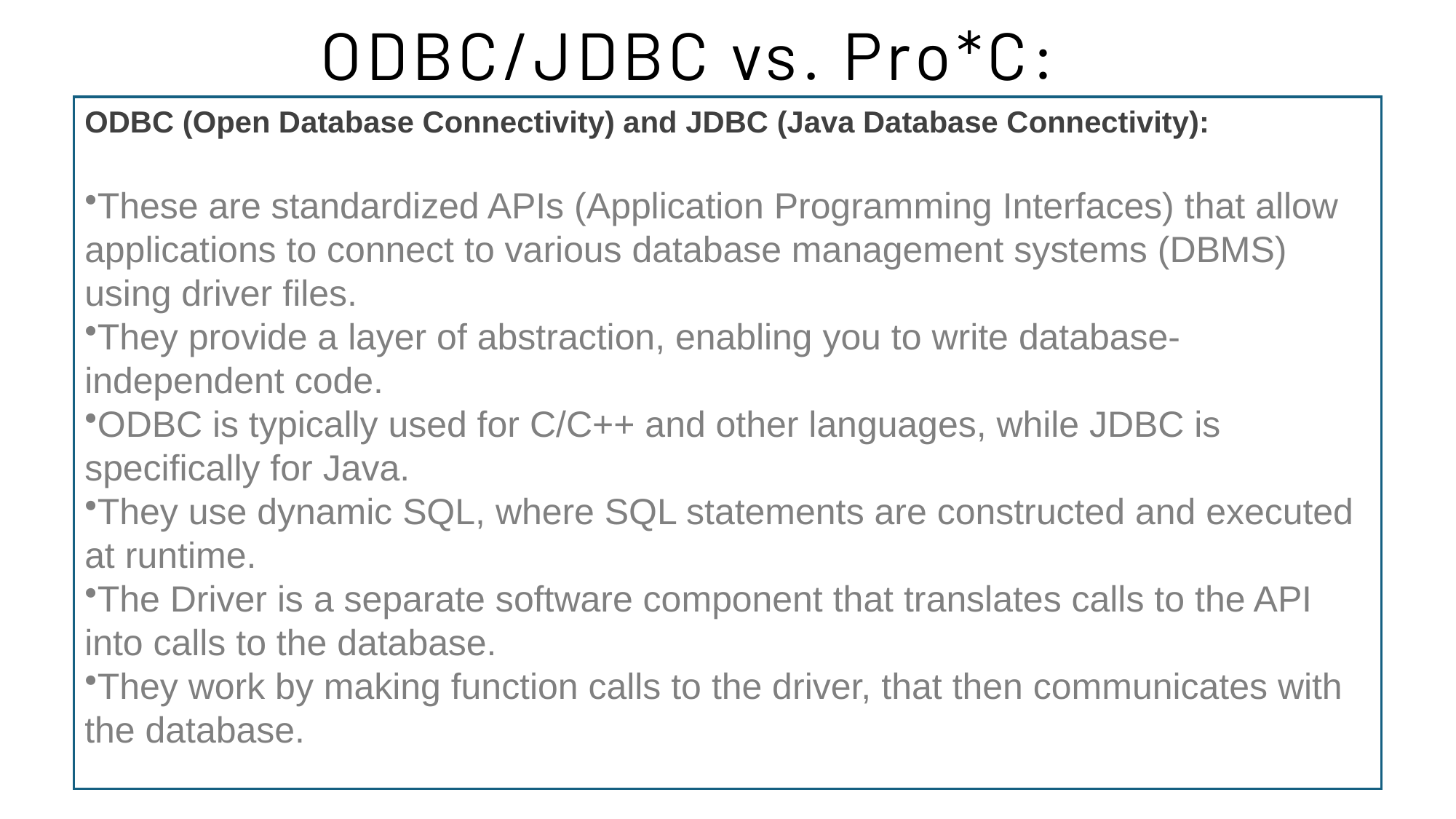

# ODBC/JDBC vs. Pro*C:
ODBC (Open Database Connectivity) and JDBC (Java Database Connectivity):

These are standardized APIs (Application Programming Interfaces) that allow applications to connect to various database management systems (DBMS) using driver files.
They provide a layer of abstraction, enabling you to write database-independent code.
ODBC is typically used for C/C++ and other languages, while JDBC is specifically for Java.
They use dynamic SQL, where SQL statements are constructed and executed at runtime.
The Driver is a separate software component that translates calls to the API into calls to the database.
They work by making function calls to the driver, that then communicates with the database.